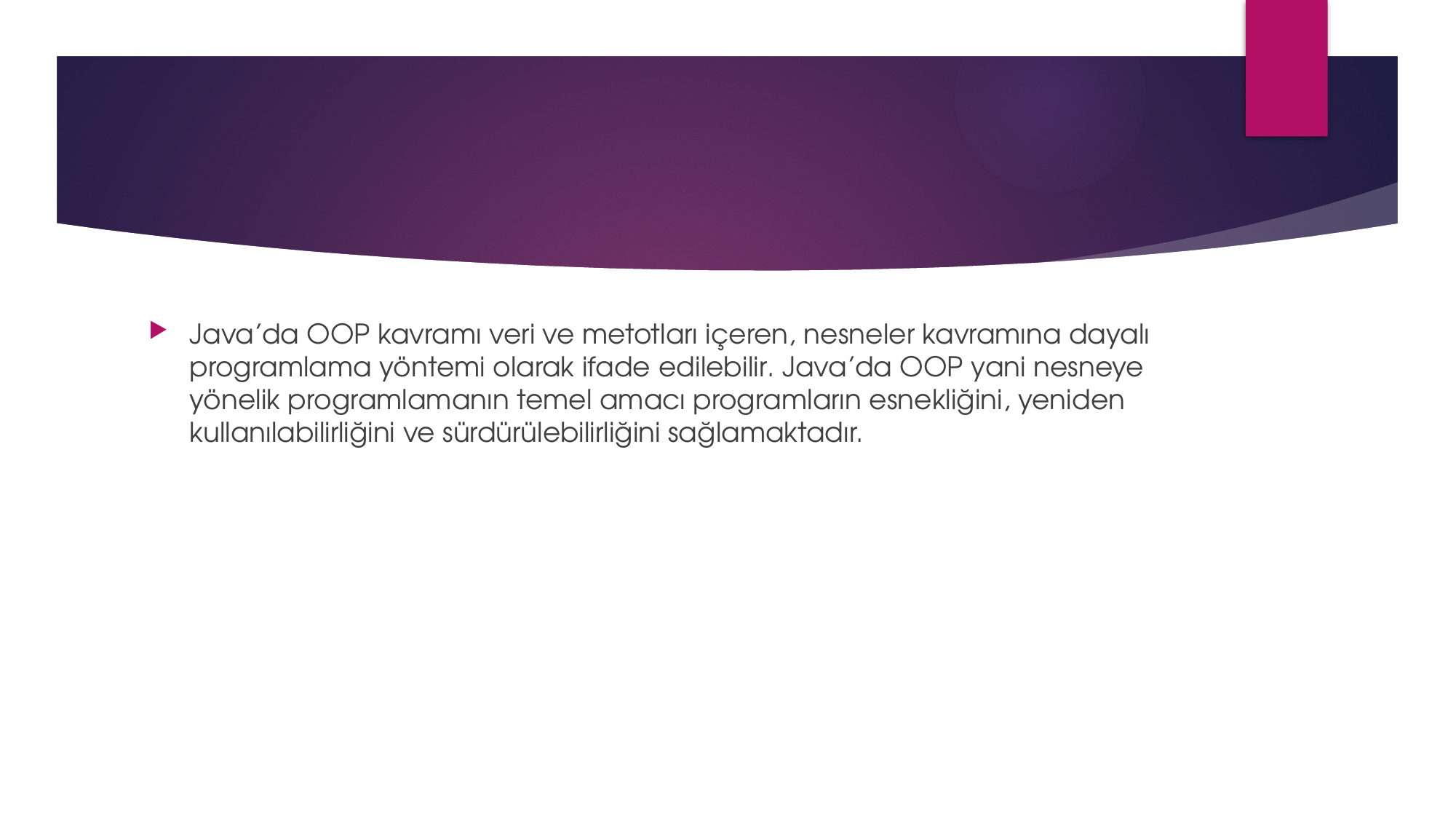

#
Java’da OOP kavramı veri ve metotları içeren, nesneler kavramına dayalı programlama yöntemi olarak ifade edilebilir. Java’da OOP yani nesneye yönelik programlamanın temel amacı programların esnekliğini, yeniden kullanılabilirliğini ve sürdürülebilirliğini sağlamaktadır.